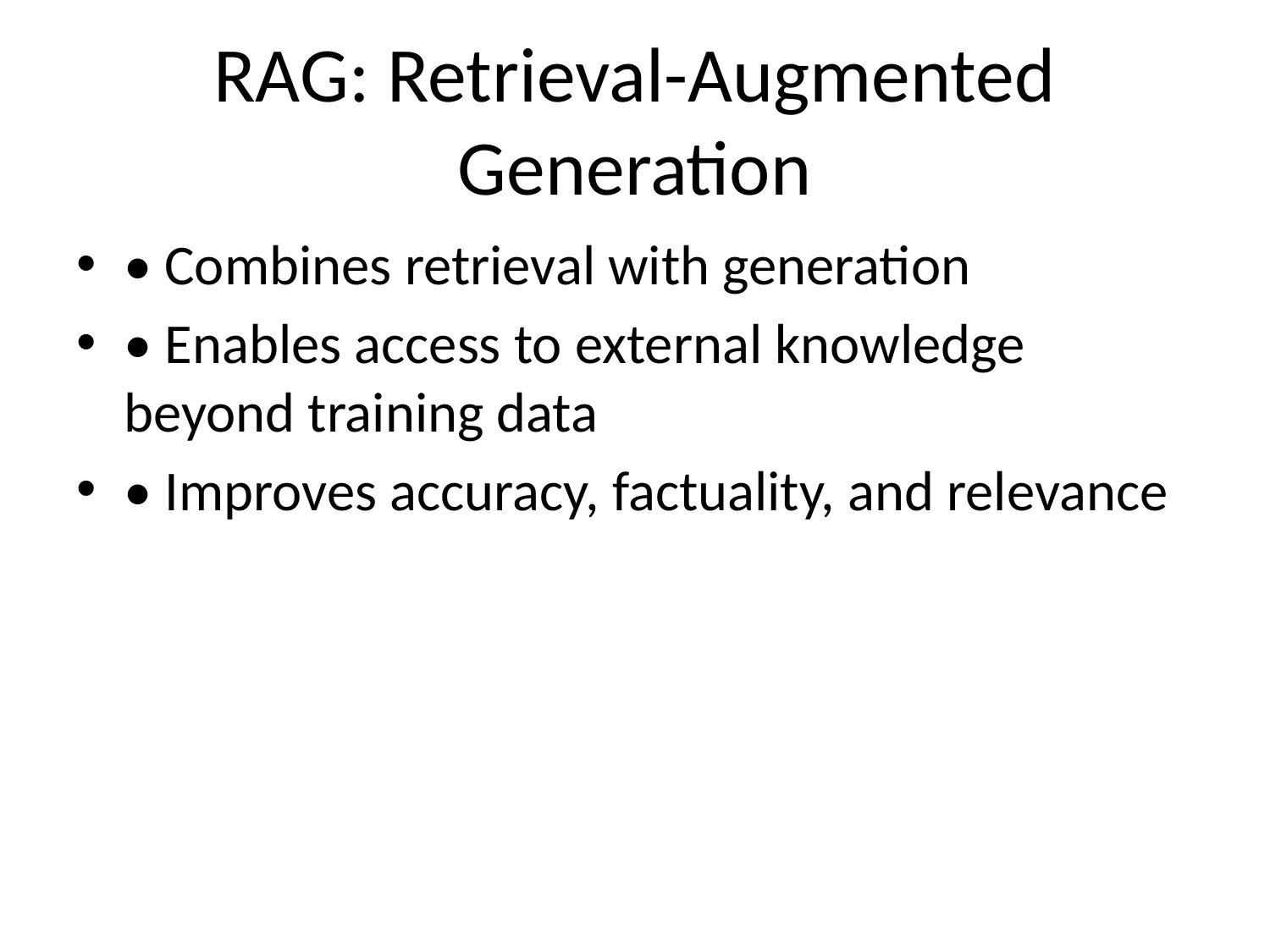

# RAG: Retrieval-Augmented Generation
• Combines retrieval with generation
• Enables access to external knowledge beyond training data
• Improves accuracy, factuality, and relevance